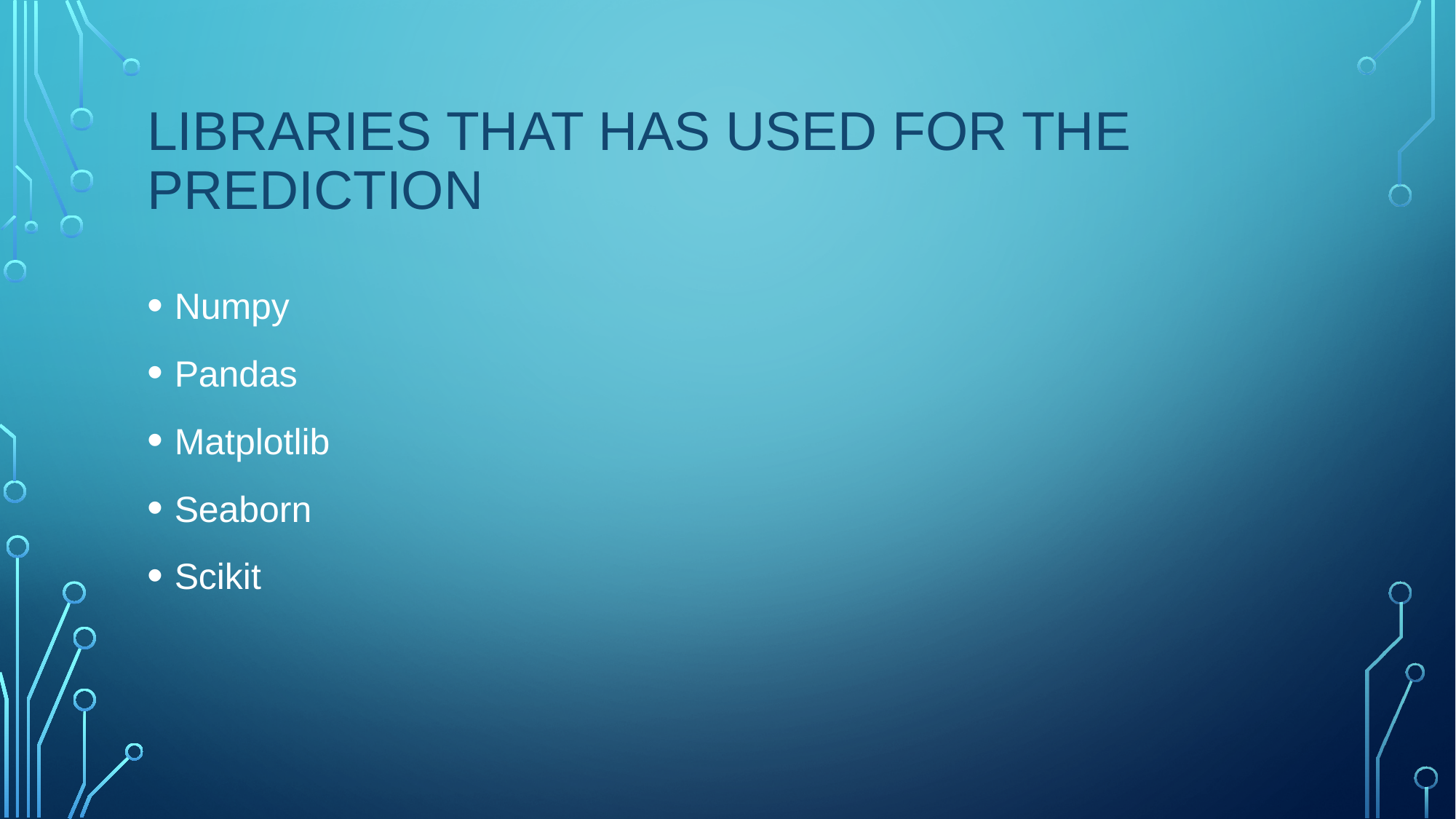

# Libraries that has used foR the prediction
Numpy
Pandas
Matplotlib
Seaborn
Scikit